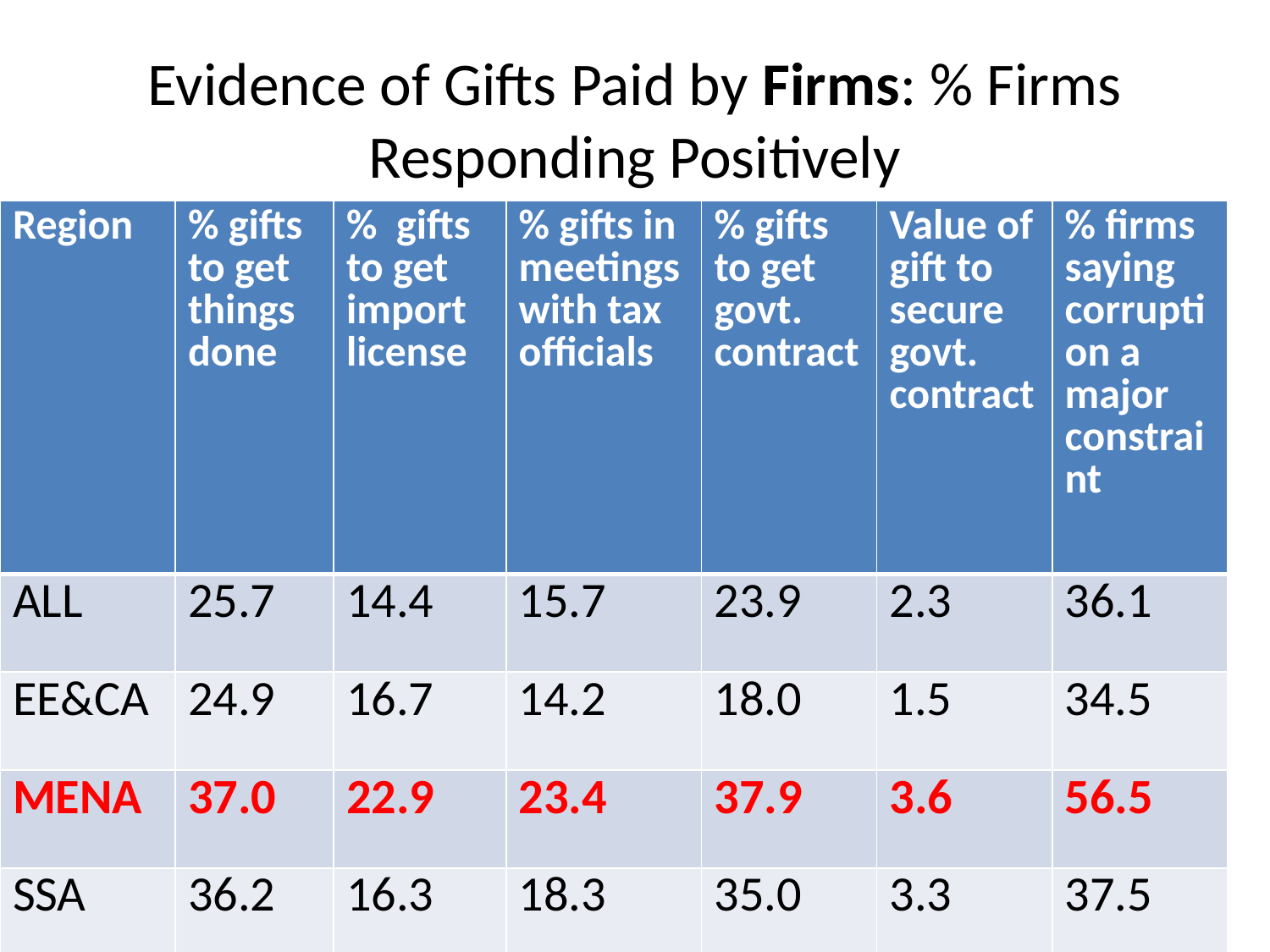

# Evidence of Gifts Paid by Firms: % Firms Responding Positively
| Region | % gifts to get things done | % gifts to get import license | % gifts in meetings with tax officials | % gifts to get govt. contract | Value of gift to secure govt. contract | % firms saying corruption a major constraint |
| --- | --- | --- | --- | --- | --- | --- |
| ALL | 25.7 | 14.4 | 15.7 | 23.9 | 2.3 | 36.1 |
| EE&CA | 24.9 | 16.7 | 14.2 | 18.0 | 1.5 | 34.5 |
| MENA | 37.0 | 22.9 | 23.4 | 37.9 | 3.6 | 56.5 |
| SSA | 36.2 | 16.3 | 18.3 | 35.0 | 3.3 | 37.5 |